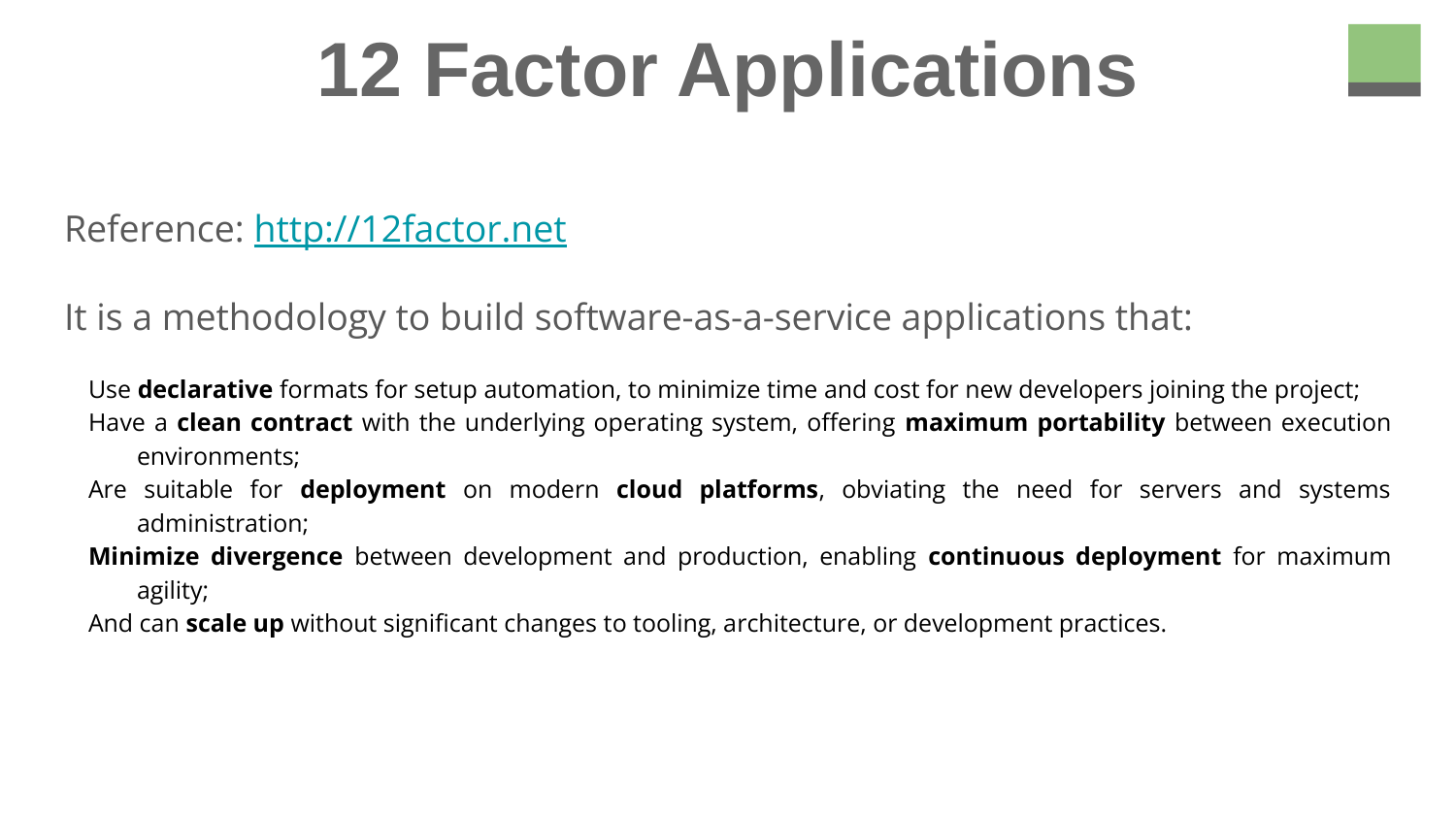

# 12 Factor Applications
Reference: http://12factor.net
It is a methodology to build software-as-a-service applications that:
Use declarative formats for setup automation, to minimize time and cost for new developers joining the project;
Have a clean contract with the underlying operating system, offering maximum portability between execution environments;
Are suitable for deployment on modern cloud platforms, obviating the need for servers and systems administration;
Minimize divergence between development and production, enabling continuous deployment for maximum agility;
And can scale up without significant changes to tooling, architecture, or development practices.